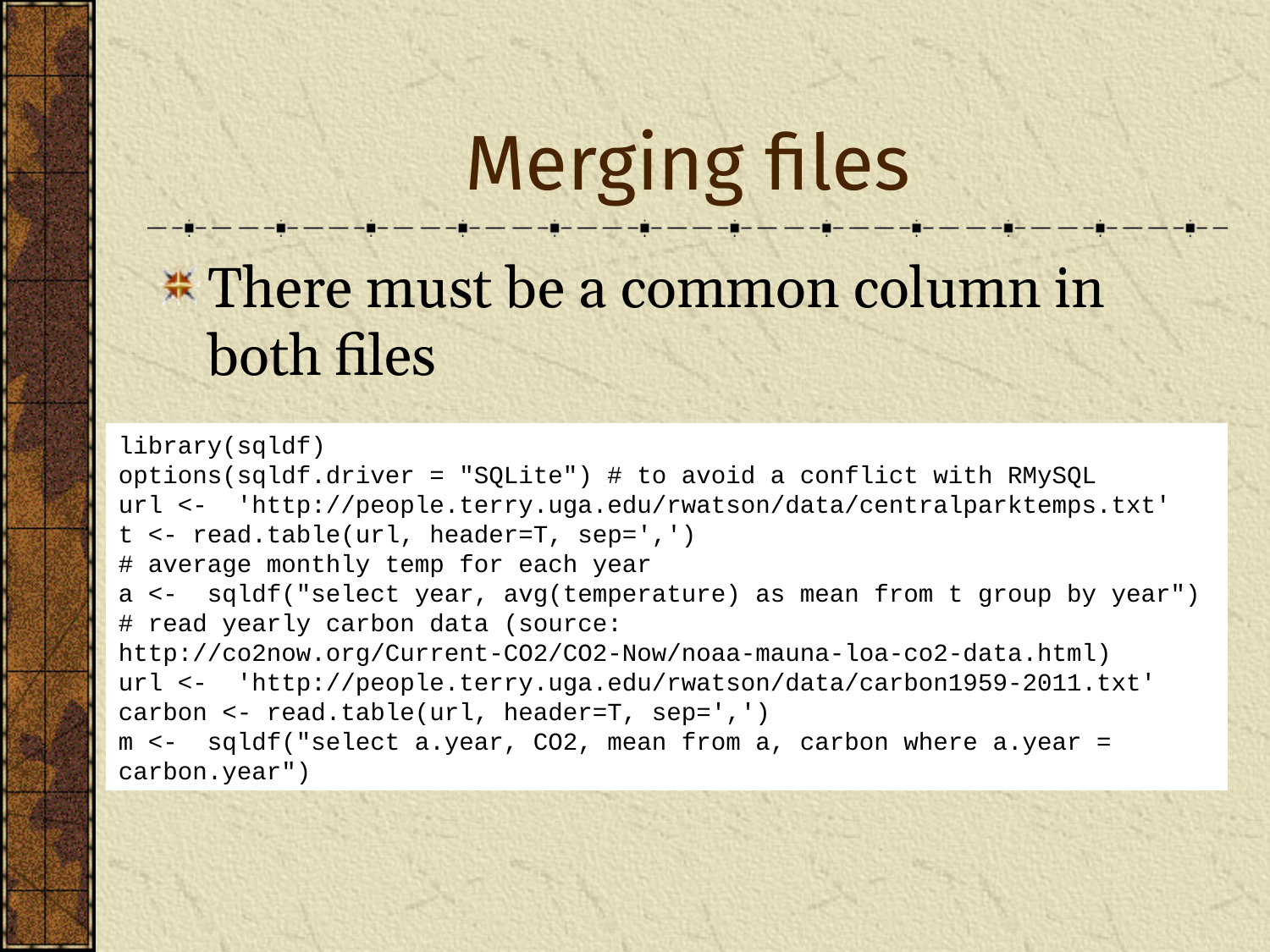

# Merging files
There must be a common column in both files

library(sqldf)
options(sqldf.driver = "SQLite") # to avoid a conflict with RMySQL
url <-  'http://people.terry.uga.edu/rwatson/data/centralparktemps.txt'
t <- read.table(url, header=T, sep=',')
# average monthly temp for each year
a <-  sqldf("select year, avg(temperature) as mean from t group by year")
# read yearly carbon data (source: http://co2now.org/Current-CO2/CO2-Now/noaa-mauna-loa-co2-data.html)
url <-  'http://people.terry.uga.edu/rwatson/data/carbon1959-2011.txt'
carbon <- read.table(url, header=T, sep=',')
m <-  sqldf("select a.year, CO2, mean from a, carbon where a.year = carbon.year")